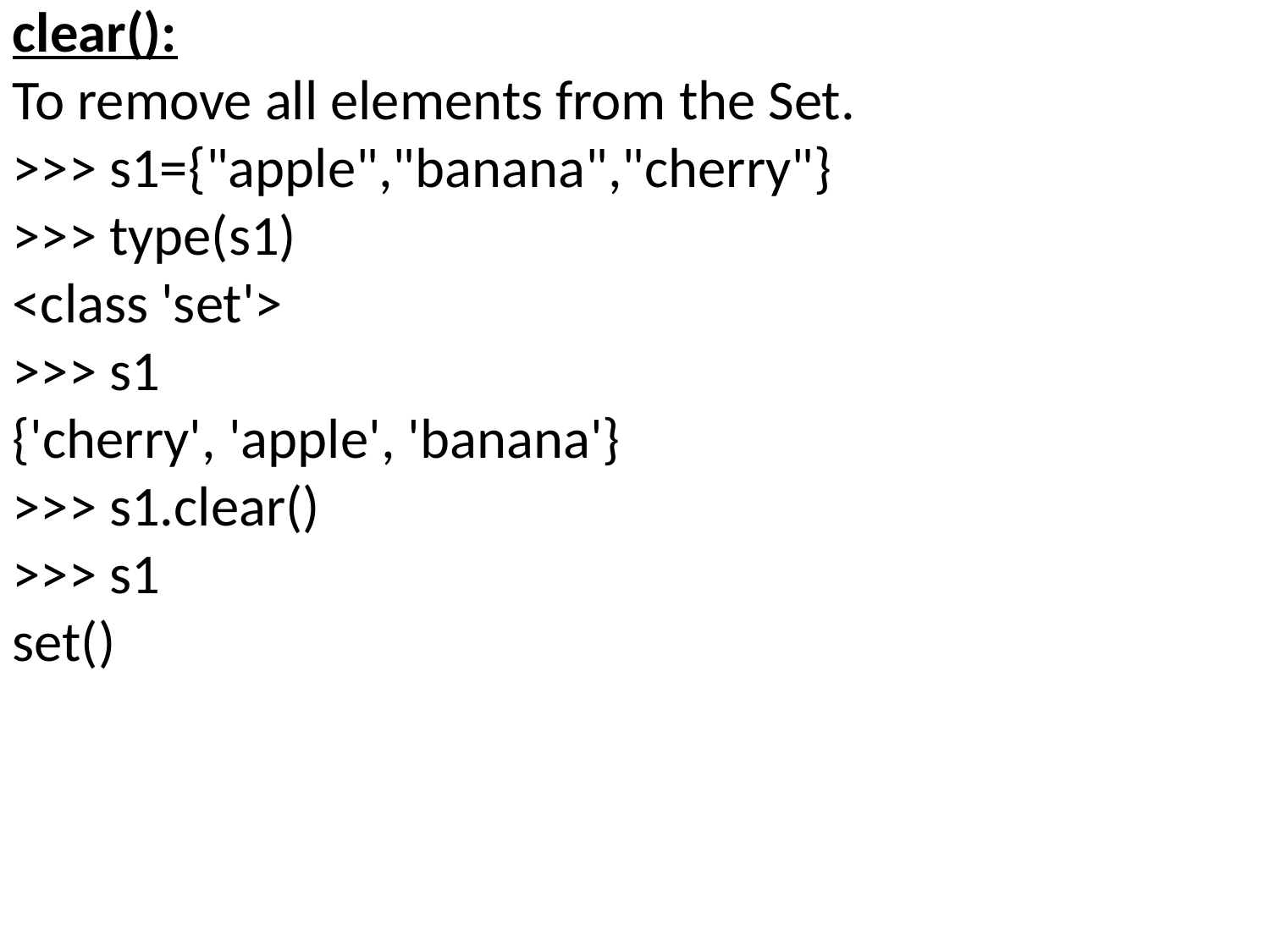

clear():
To remove all elements from the Set.
>>> s1={"apple","banana","cherry"}
>>> type(s1)
<class 'set'>
>>> s1
{'cherry', 'apple', 'banana'}
>>> s1.clear()
>>> s1
set()